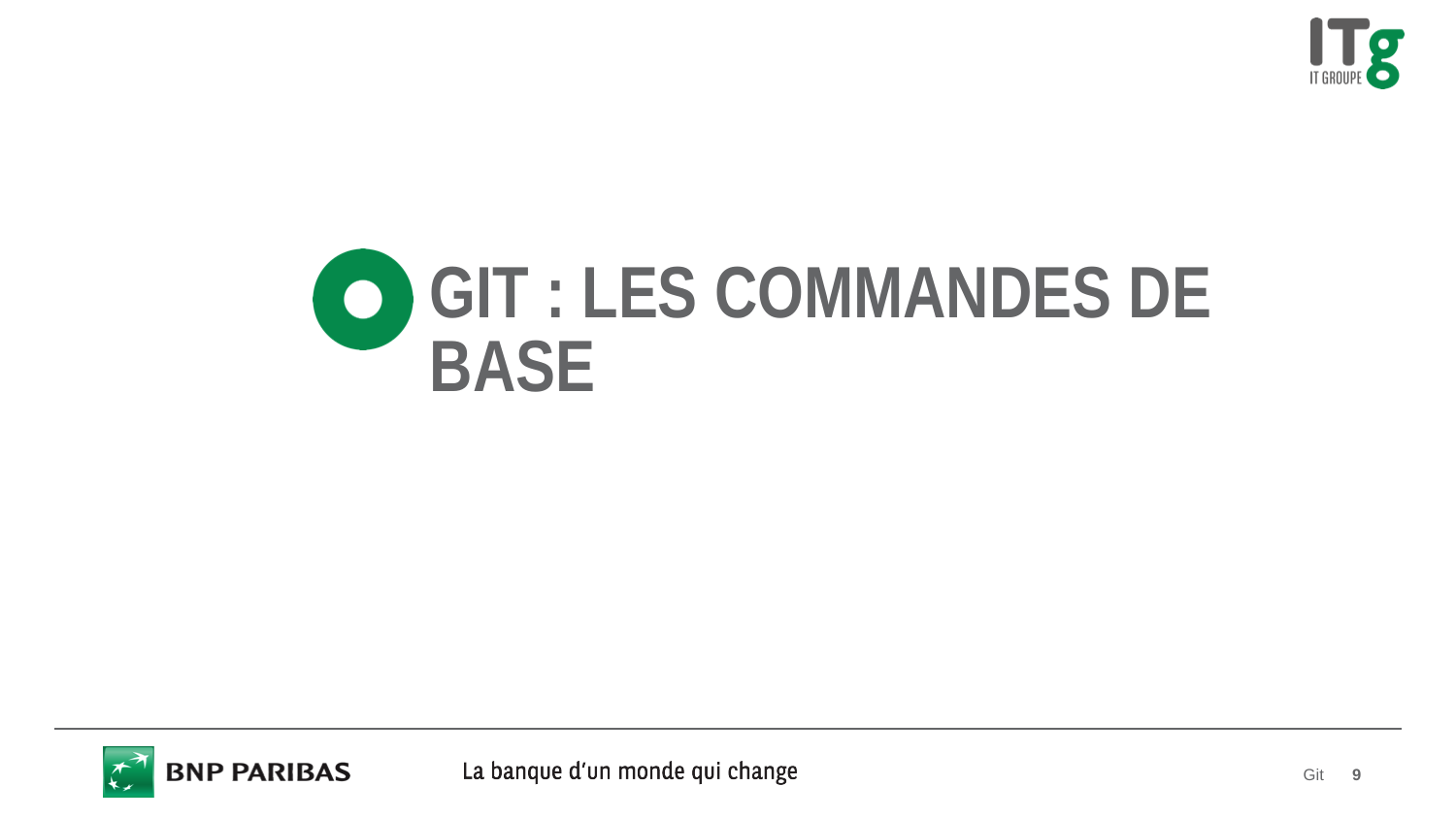

# Git : Les commandes de base
Git
9